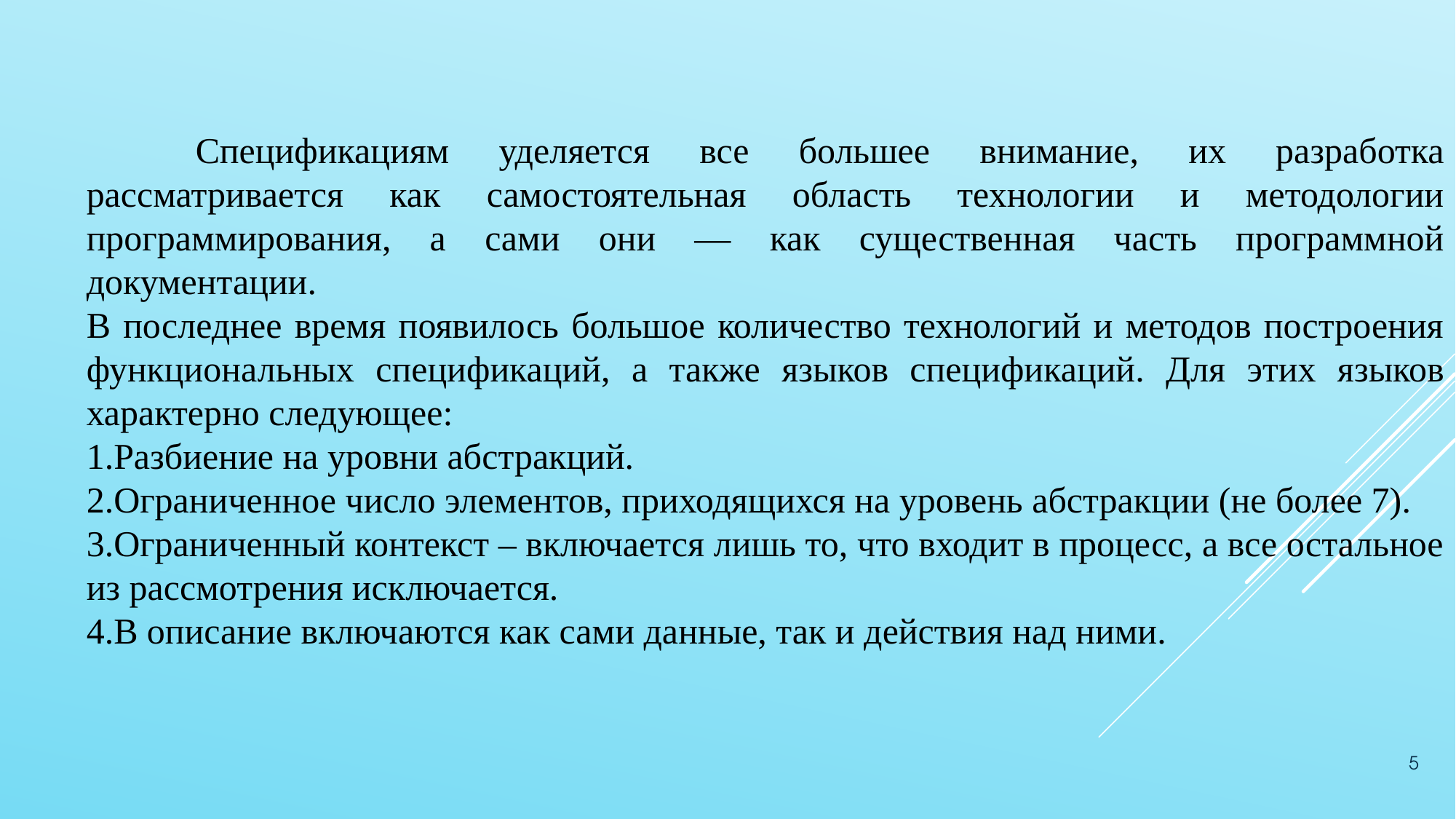

Спецификациям уделяется все большее внимание, их разработка рассматривается как самостоятельная область технологии и методологии программирования, а сами они — как существенная часть программной документации.
В последнее время появилось большое количество технологий и методов построения функциональных спецификаций, а также языков спецификаций. Для этих языков характерно следующее:
Разбиение на уровни абстракций.
Ограниченное число элементов, приходящихся на уровень абстракции (не более 7).
Ограниченный контекст – включается лишь то, что входит в процесс, а все остальное из рассмотрения исключается.
В описание включаются как сами данные, так и действия над ними.
5